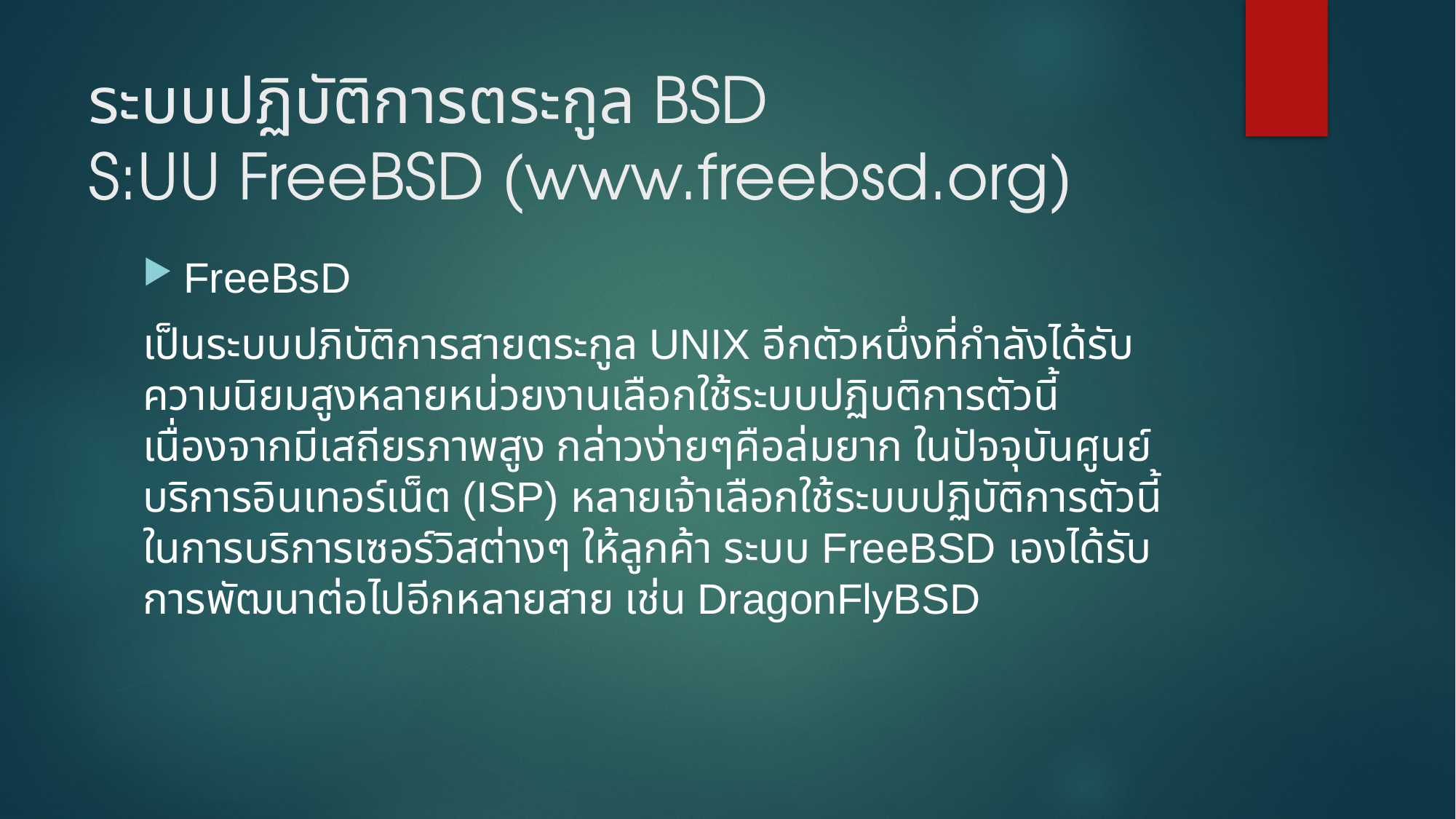

# ระบบปฏิบัติการตระกูล BSD S:UU FreeBSD (www.freebsd.org)
FreeBsD
เป็นระบบปภิบัติการสายตระกูล UNIX อีกตัวหนึ่งที่กำลังได้รับความนิยมสูงหลายหน่วยงานเลือกใช้ระบบปฏิบติการตัวนี้เนื่องจากมีเสถียรภาพสูง กล่าวง่ายๆคือล่มยาก ในปัจจุบันศูนย์บริการอินเทอร์เน็ต (ISP) หลายเจ้าเลือกใช้ระบบปฏิบัติการตัวนี้ในการบริการเซอร์วิสต่างๆ ให้ลูกค้า ระบบ FreeBSD เองได้รับการพัฒนาต่อไปอีกหลายสาย เช่น DragonFlyBSD